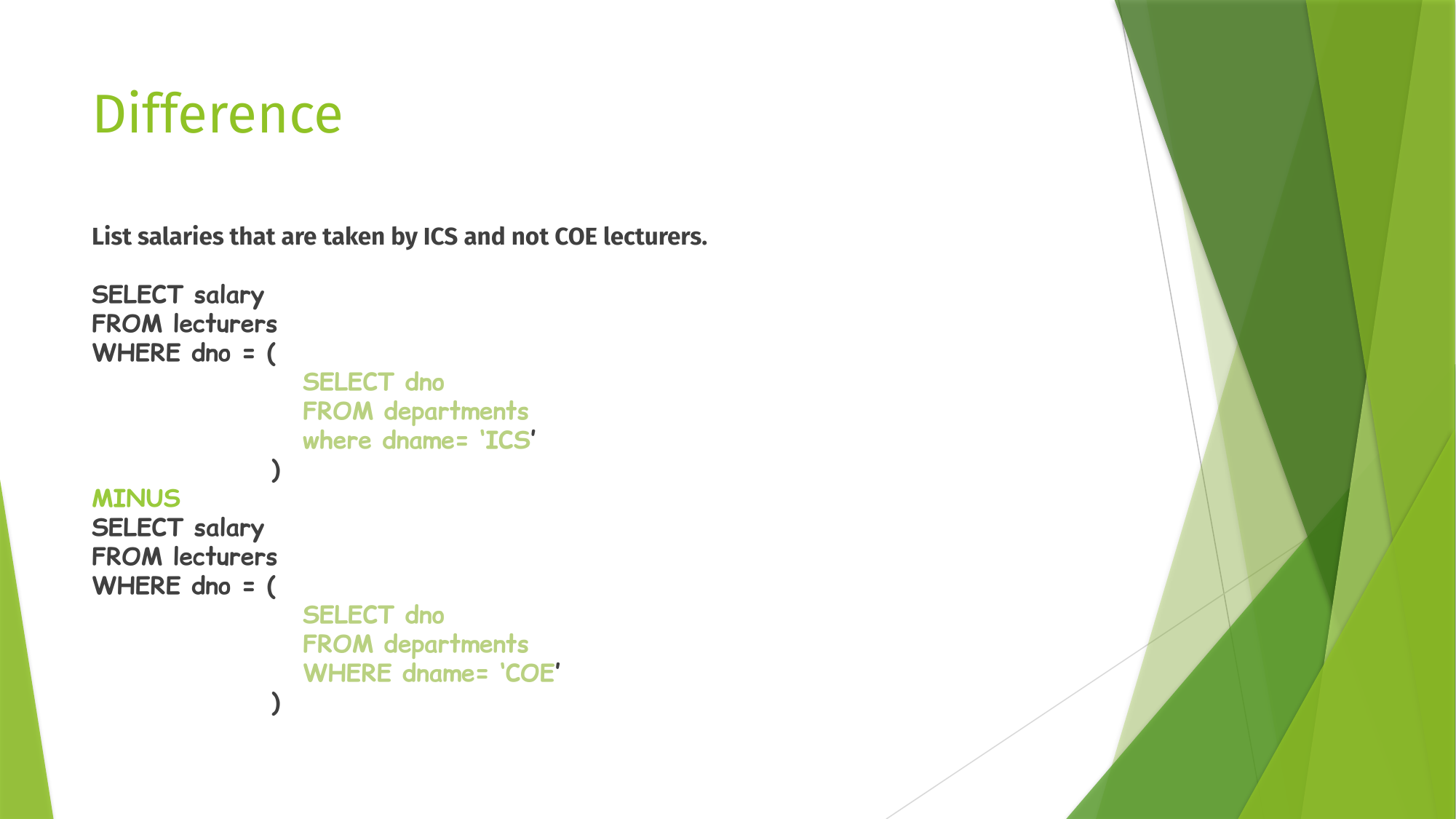

# Difference
List salaries that are taken by ICS and not COE lecturers.

SELECT salary
FROM lecturers
WHERE dno = (
                    SELECT dno
                    FROM departments
                    where dname= ‘ICS’
                 )
MINUS
SELECT salary
FROM lecturers
WHERE dno = (
                    SELECT dno
                    FROM departments
                    WHERE dname= ‘COE’
                 )